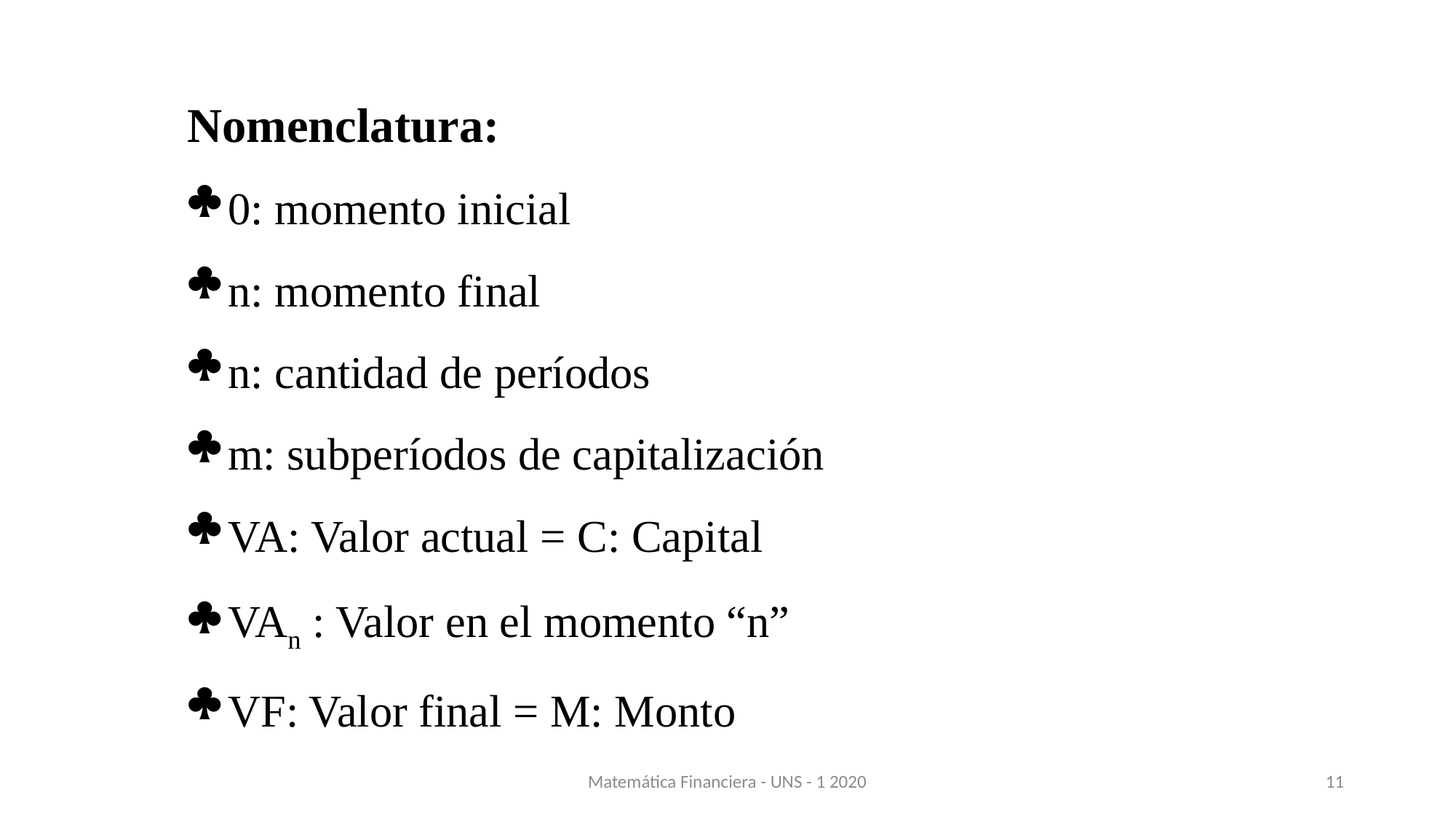

Nomenclatura:
0: momento inicial
n: momento final
n: cantidad de períodos
m: subperíodos de capitalización
VA: Valor actual = C: Capital
VAn : Valor en el momento “n”
VF: Valor final = M: Monto

Matemática Financiera - UNS - 1 2020
11